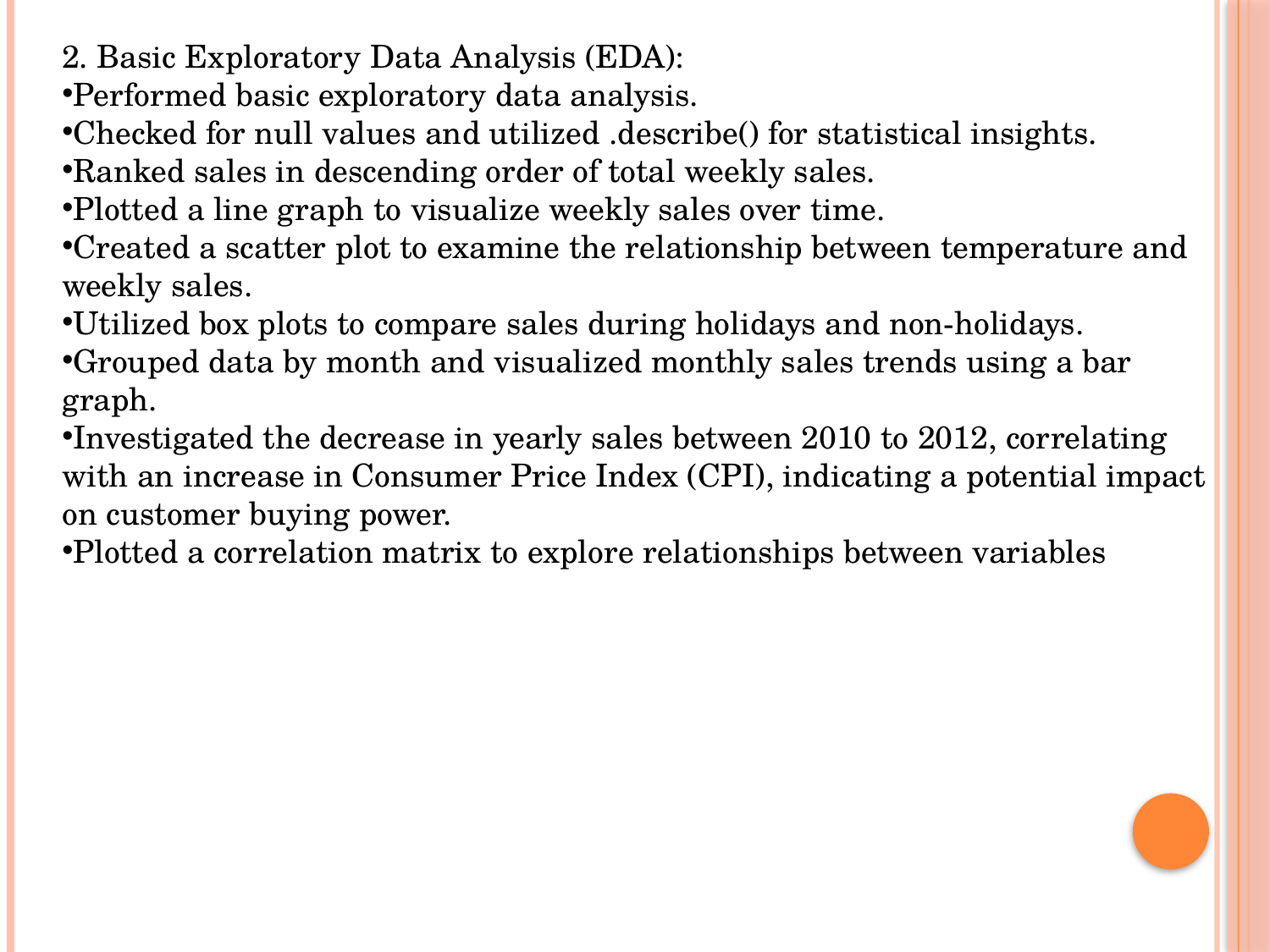

2. Basic Exploratory Data Analysis (EDA):
Performed basic exploratory data analysis.
Checked for null values and utilized .describe() for statistical insights.
Ranked sales in descending order of total weekly sales.
Plotted a line graph to visualize weekly sales over time.
Created a scatter plot to examine the relationship between temperature and weekly sales.
Utilized box plots to compare sales during holidays and non-holidays.
Grouped data by month and visualized monthly sales trends using a bar graph.
Investigated the decrease in yearly sales between 2010 to 2012, correlating with an increase in Consumer Price Index (CPI), indicating a potential impact on customer buying power.
Plotted a correlation matrix to explore relationships between variables